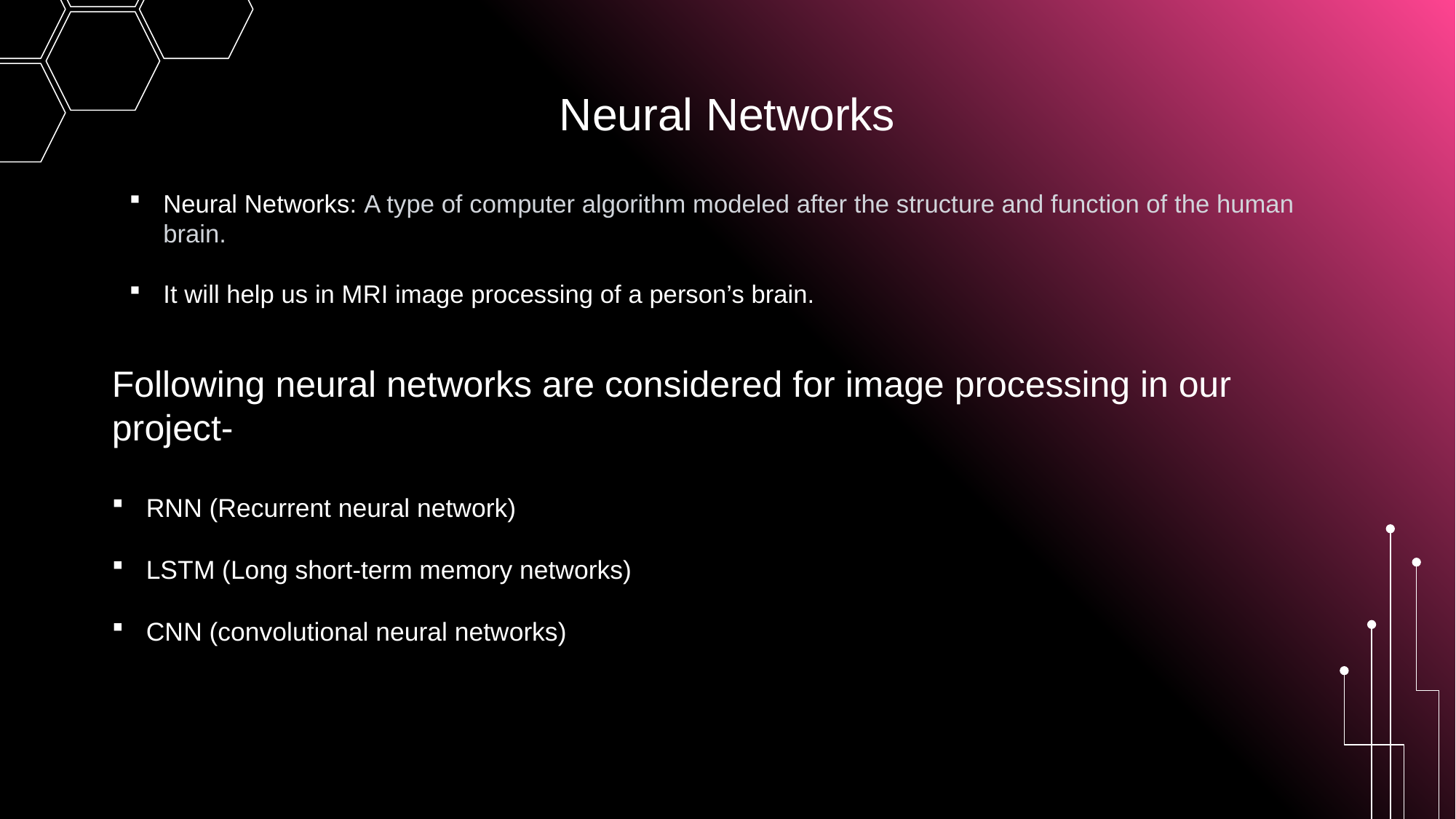

# Neural Networks
Neural Networks: A type of computer algorithm modeled after the structure and function of the human brain.

It will help us in MRI image processing of a person’s brain.
Following neural networks are considered for image processing in our project-

RNN (Recurrent neural network)

LSTM (Long short-term memory networks)

CNN (convolutional neural networks)